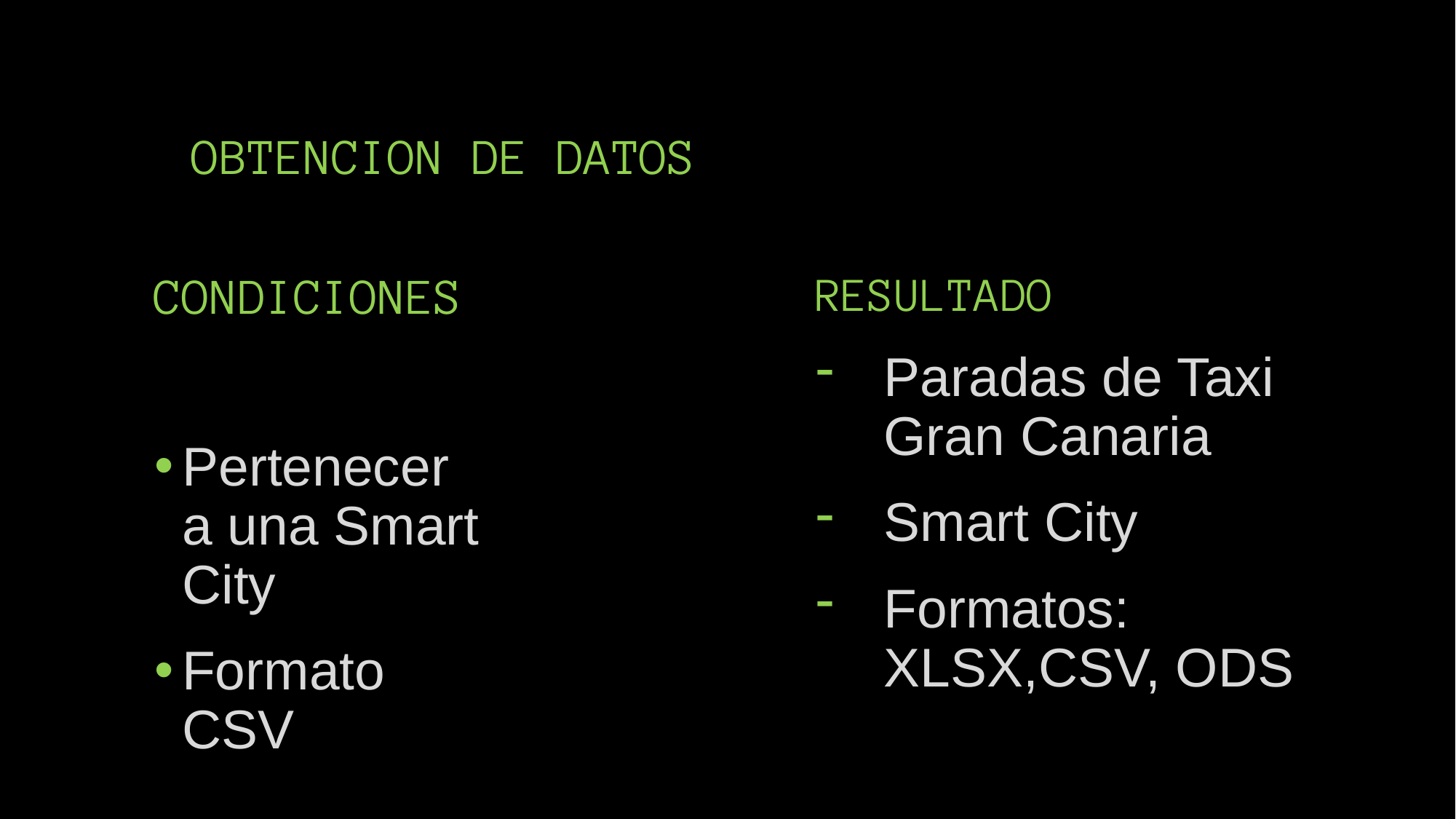

# OBTENCION DE DATOS
CONDICIONES

Pertenecer a una Smart City
Formato CSV

RESULTADO
Paradas de Taxi Gran Canaria
Smart City
Formatos: XLSX,CSV, ODS